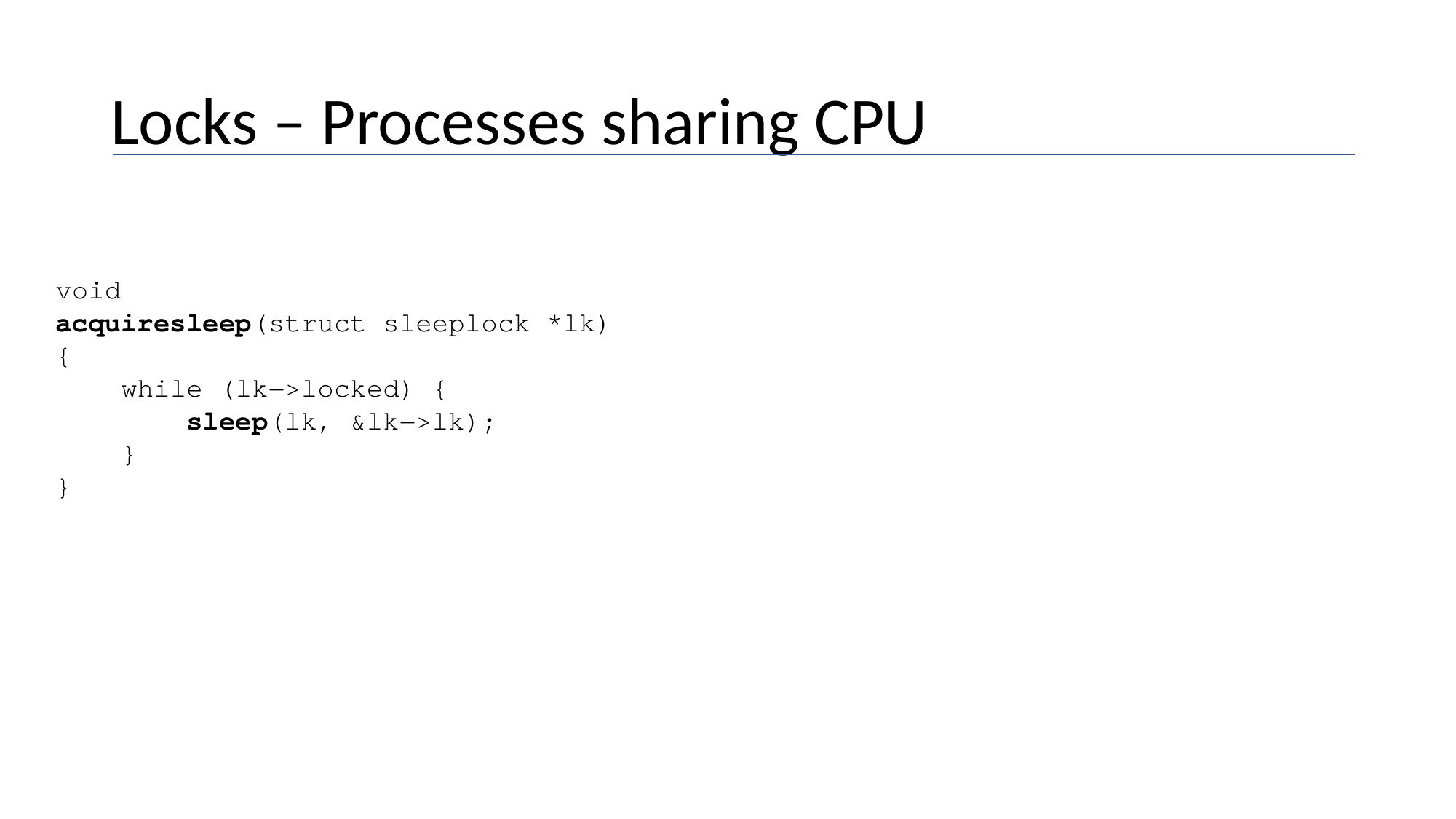

# Locks – Processes sharing CPU
void
acquiresleep(struct sleeplock *lk)
{
    while (lk−>locked) {
        sleep(lk, &lk−>lk);
    }
}